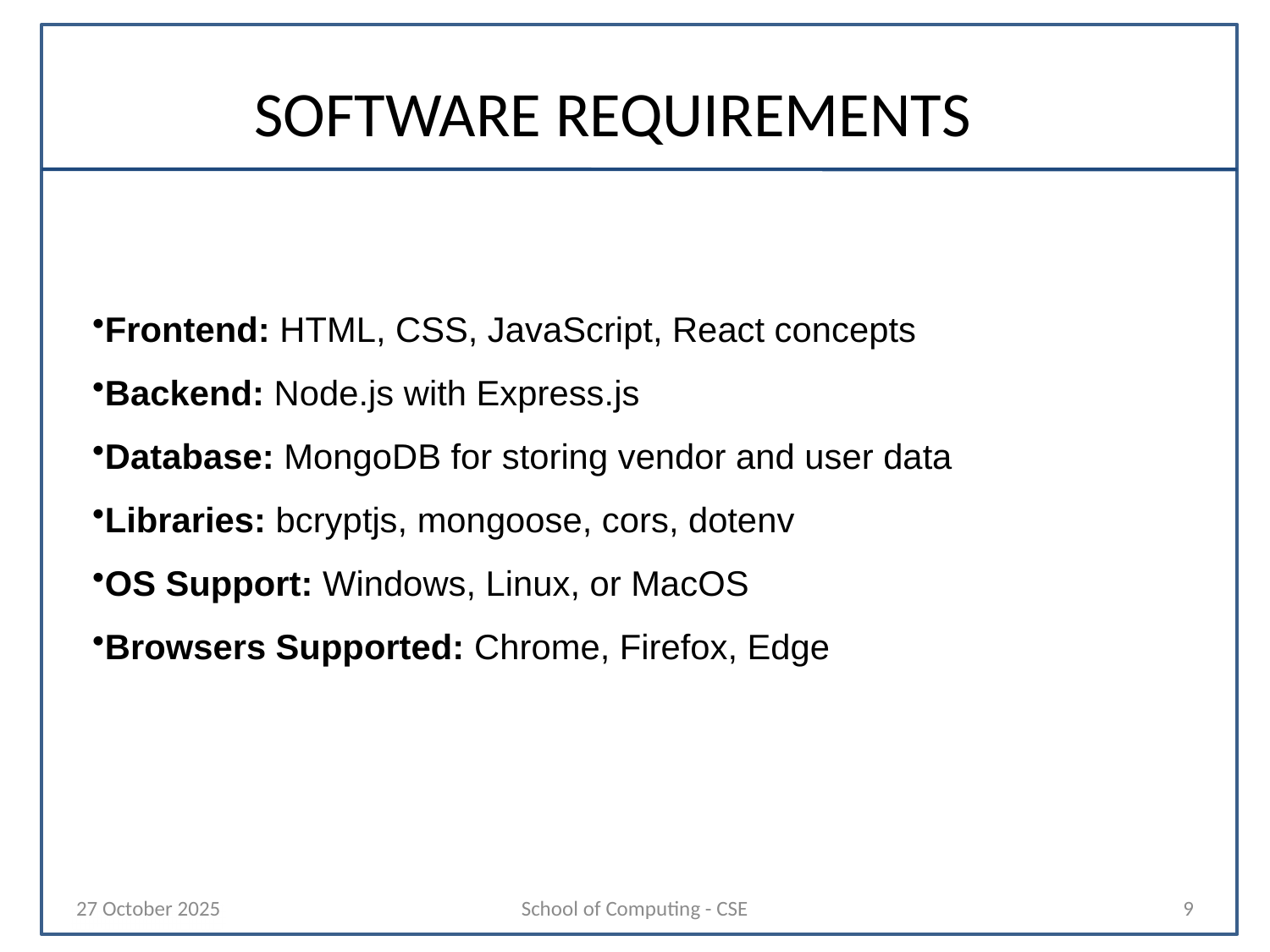

# SOFTWARE REQUIREMENTS
Frontend: HTML, CSS, JavaScript, React concepts
Backend: Node.js with Express.js
Database: MongoDB for storing vendor and user data
Libraries: bcryptjs, mongoose, cors, dotenv
OS Support: Windows, Linux, or MacOS
Browsers Supported: Chrome, Firefox, Edge
27 October 2025
School of Computing - CSE
9